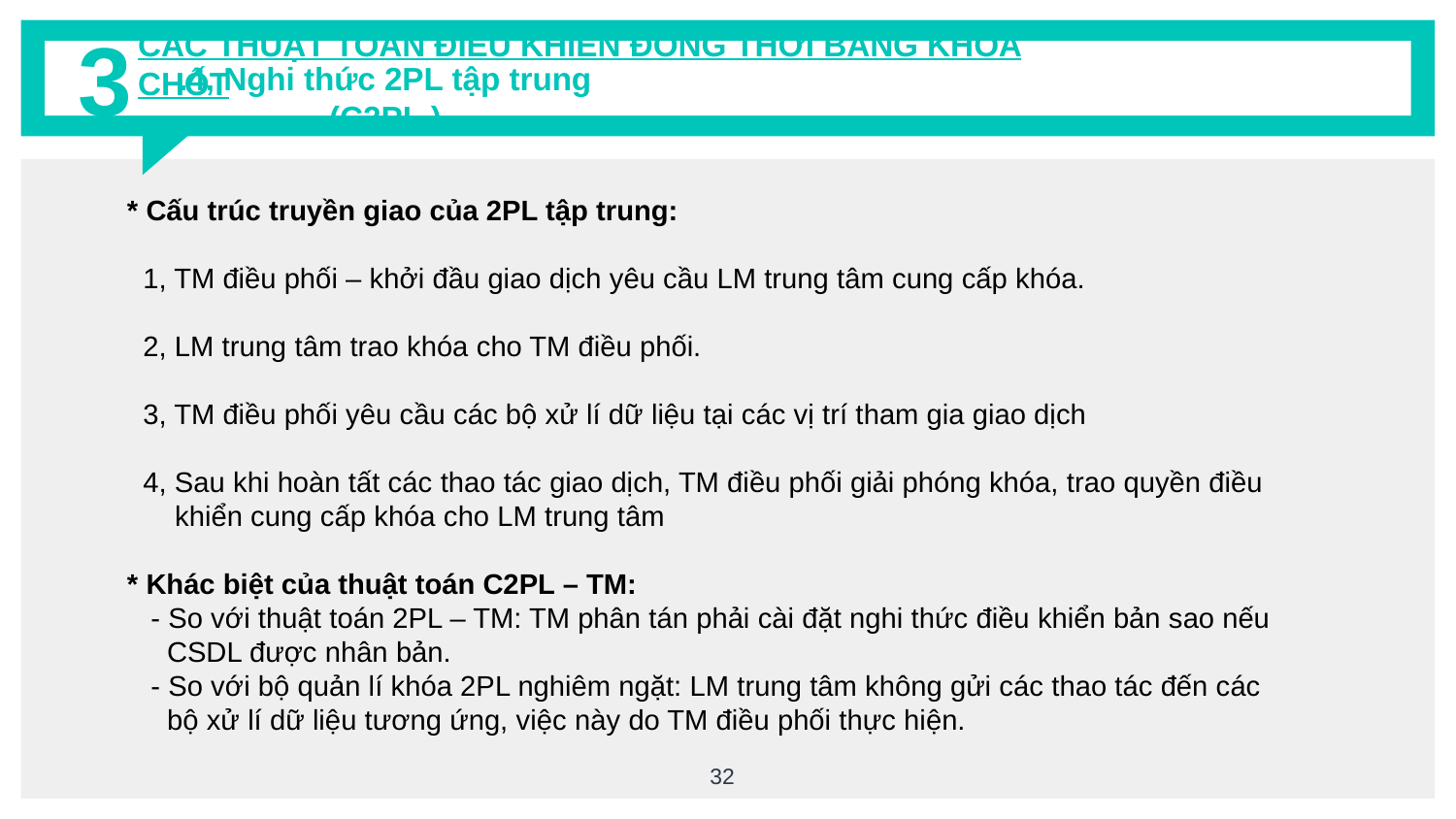

# CÁC THUẬT TOÁN ĐIỀU KHIỂN ĐỒNG THỜI BẰNG KHÓA CHỐT
3
.4, Nghi thức 2PL tập trung (C2PL )
* Cấu trúc truyền giao của 2PL tập trung:

  1, TM điều phối – khởi đầu giao dịch yêu cầu LM trung tâm cung cấp khóa.

  2, LM trung tâm trao khóa cho TM điều phối.

  3, TM điều phối yêu cầu các bộ xử lí dữ liệu tại các vị trí tham gia giao dịch

  4, Sau khi hoàn tất các thao tác giao dịch, TM điều phối giải phóng khóa, trao quyền điều
      khiển cung cấp khóa cho LM trung tâm

* Khác biệt của thuật toán C2PL – TM:
   - So với thuật toán 2PL – TM: TM phân tán phải cài đặt nghi thức điều khiển bản sao nếu
     CSDL được nhân bản.
   - So với bộ quản lí khóa 2PL nghiêm ngặt: LM trung tâm không gửi các thao tác đến các
     bộ xử lí dữ liệu tương ứng, việc này do TM điều phối thực hiện.
32